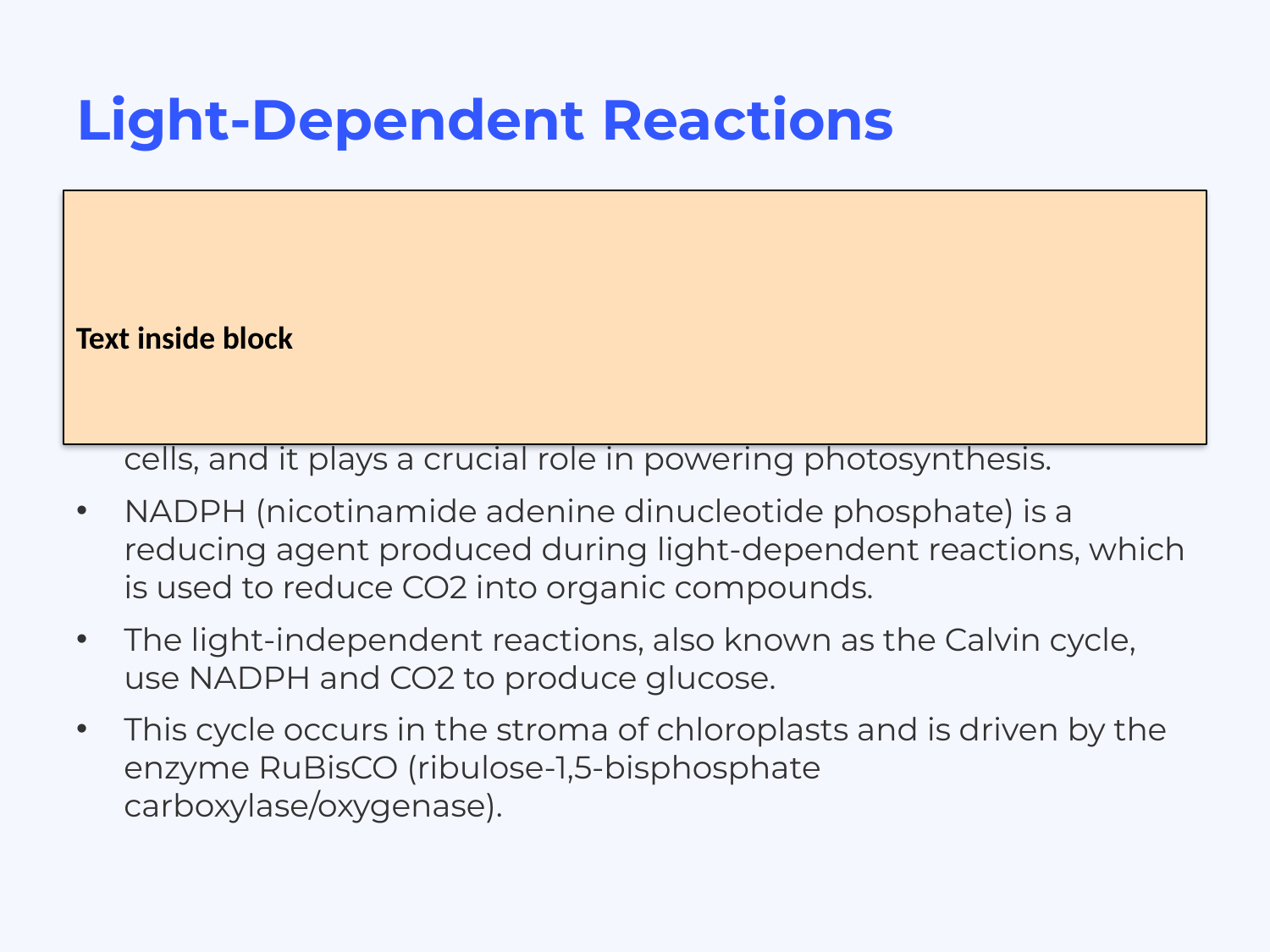

# Light-Dependent Reactions

Text inside block

In light-dependent reactions, light energy is absorbed by pigments such as chlorophyll and converted into ATP and NADPH.
ATP (adenosine triphosphate) is a molecule that stores energy in cells, and it plays a crucial role in powering photosynthesis.
NADPH (nicotinamide adenine dinucleotide phosphate) is a reducing agent produced during light-dependent reactions, which is used to reduce CO2 into organic compounds.
The light-independent reactions, also known as the Calvin cycle, use NADPH and CO2 to produce glucose.
This cycle occurs in the stroma of chloroplasts and is driven by the enzyme RuBisCO (ribulose-1,5-bisphosphate carboxylase/oxygenase).